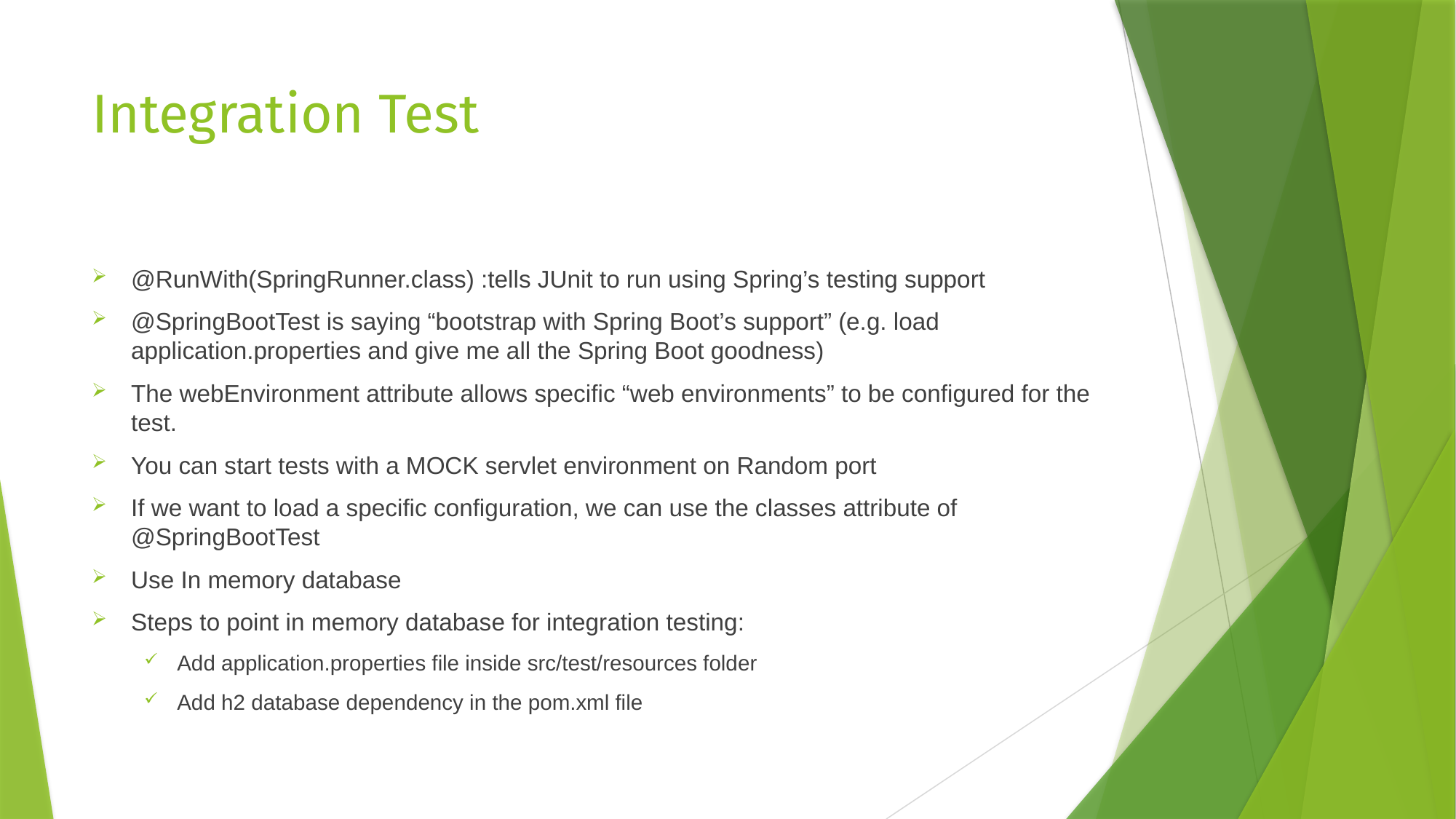

# Integration Test
@RunWith(SpringRunner.class) :tells JUnit to run using Spring’s testing support
@SpringBootTest is saying “bootstrap with Spring Boot’s support” (e.g. load application.properties and give me all the Spring Boot goodness)
The webEnvironment attribute allows specific “web environments” to be configured for the test.
You can start tests with a MOCK servlet environment on Random port
If we want to load a specific configuration, we can use the classes attribute of @SpringBootTest
Use In memory database
Steps to point in memory database for integration testing:
Add application.properties file inside src/test/resources folder
Add h2 database dependency in the pom.xml file